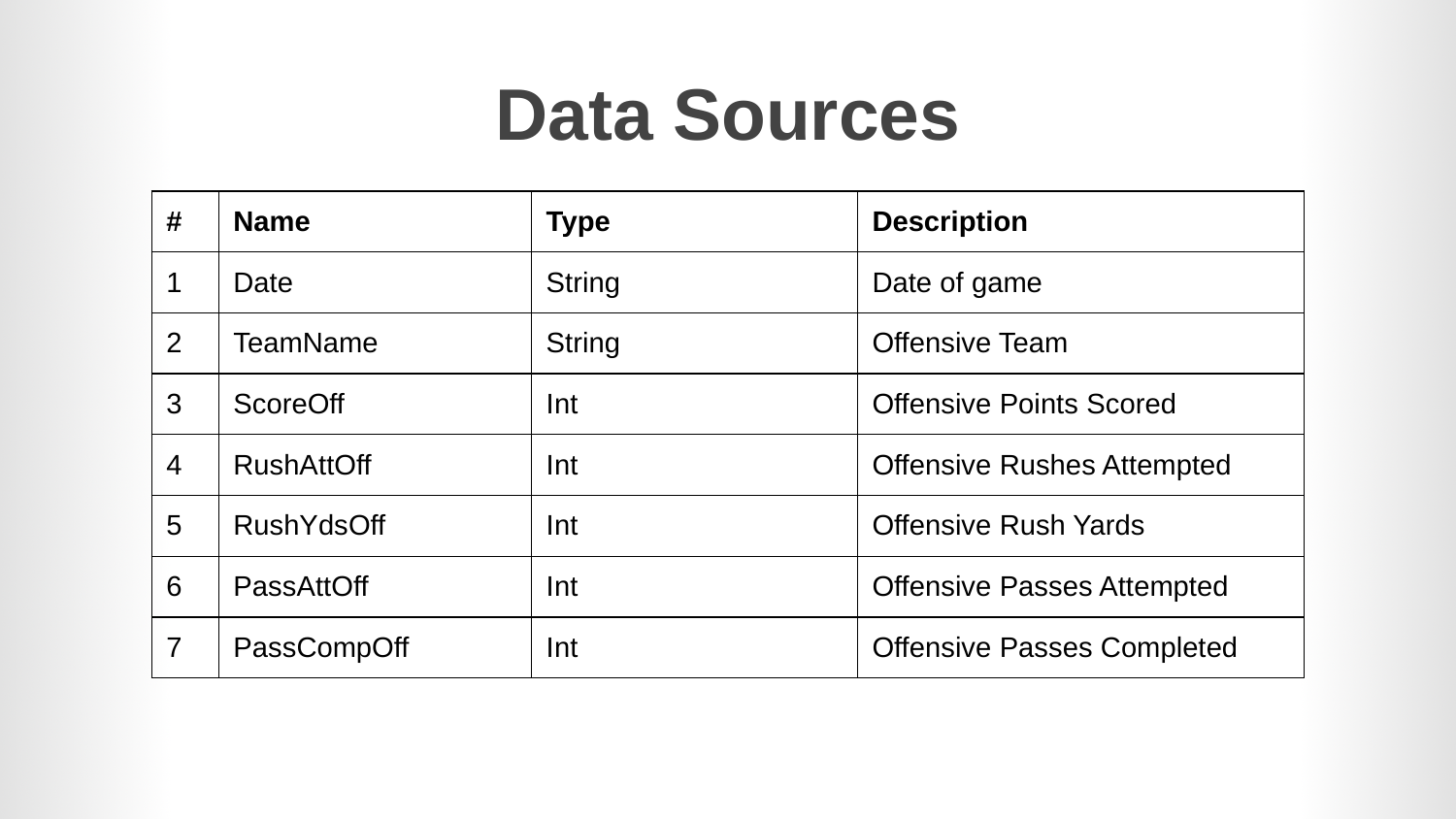

# Data Sources
| # | Name | Type | Description |
| --- | --- | --- | --- |
| 1 | Date | String | Date of game |
| 2 | TeamName | String | Offensive Team |
| 3 | ScoreOff | Int | Offensive Points Scored |
| 4 | RushAttOff | Int | Offensive Rushes Attempted |
| 5 | RushYdsOff | Int | Offensive Rush Yards |
| 6 | PassAttOff | Int | Offensive Passes Attempted |
| 7 | PassCompOff | Int | Offensive Passes Completed |